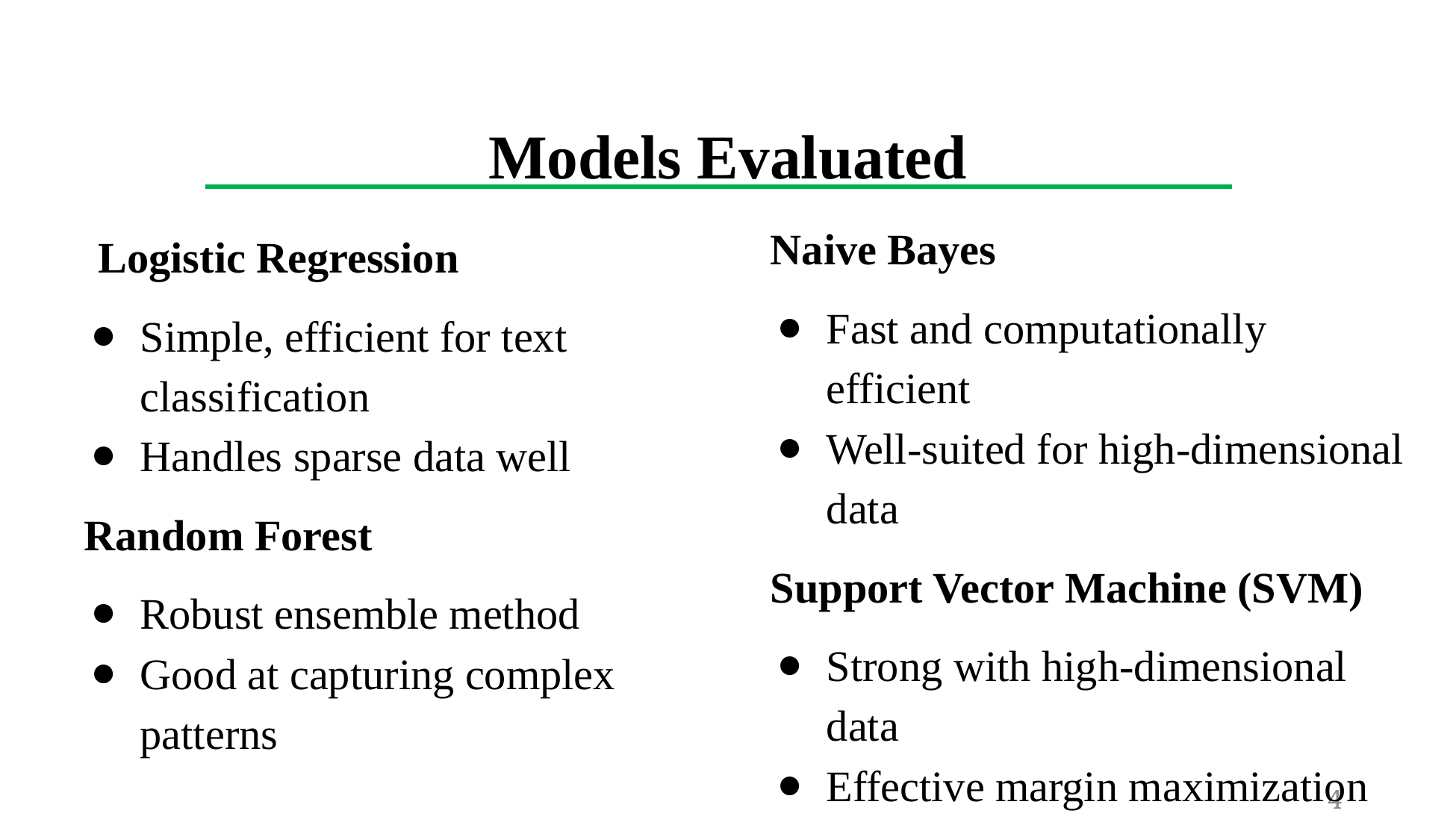

Models Evaluated
Naive Bayes
Fast and computationally efficient
Well-suited for high-dimensional data
Support Vector Machine (SVM)
Strong with high-dimensional data
Effective margin maximization
Logistic Regression
Simple, efficient for text classification
Handles sparse data well
Random Forest
Robust ensemble method
Good at capturing complex patterns

4